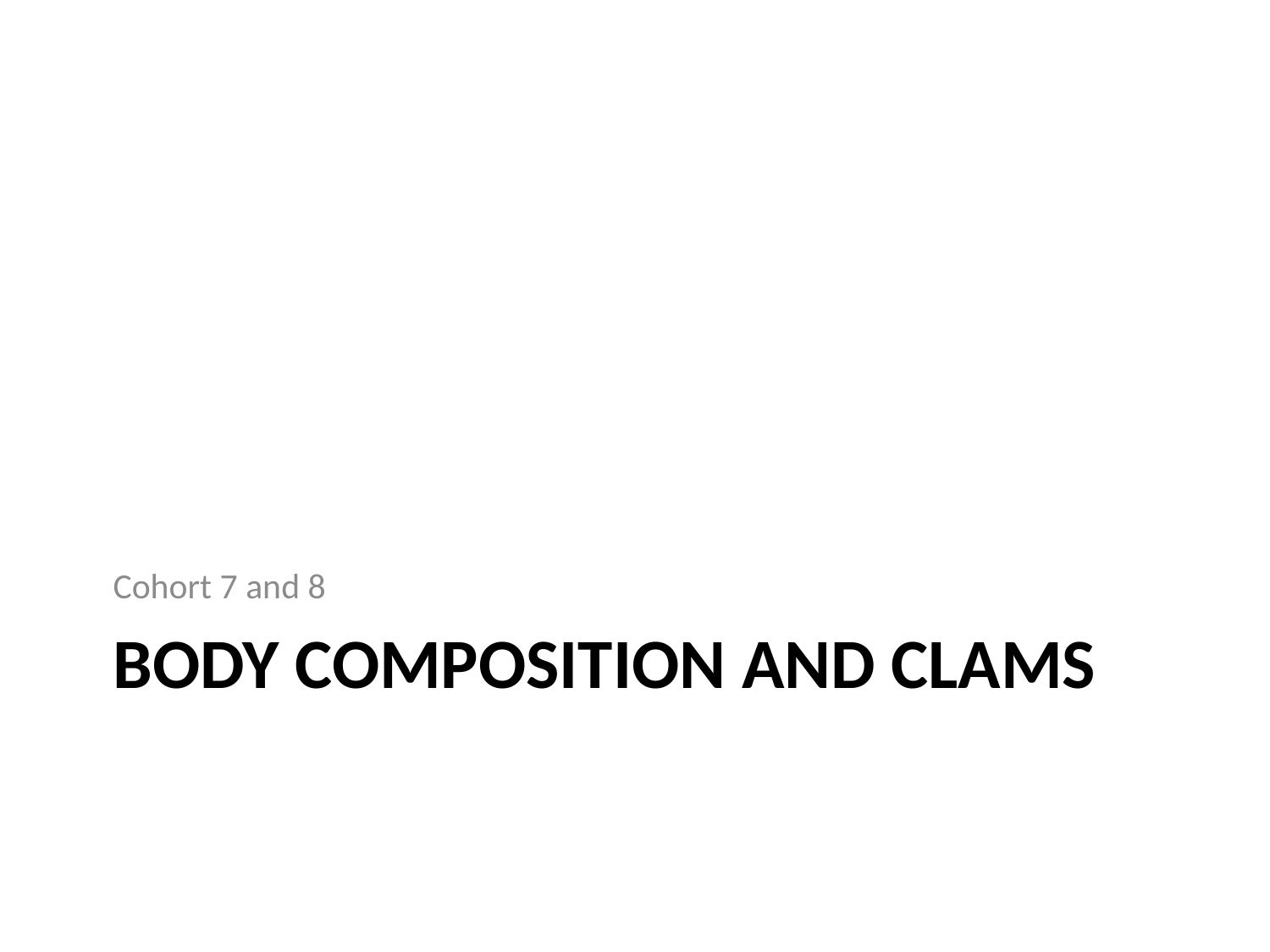

Cohort 7 and 8
# Body composition and Clams